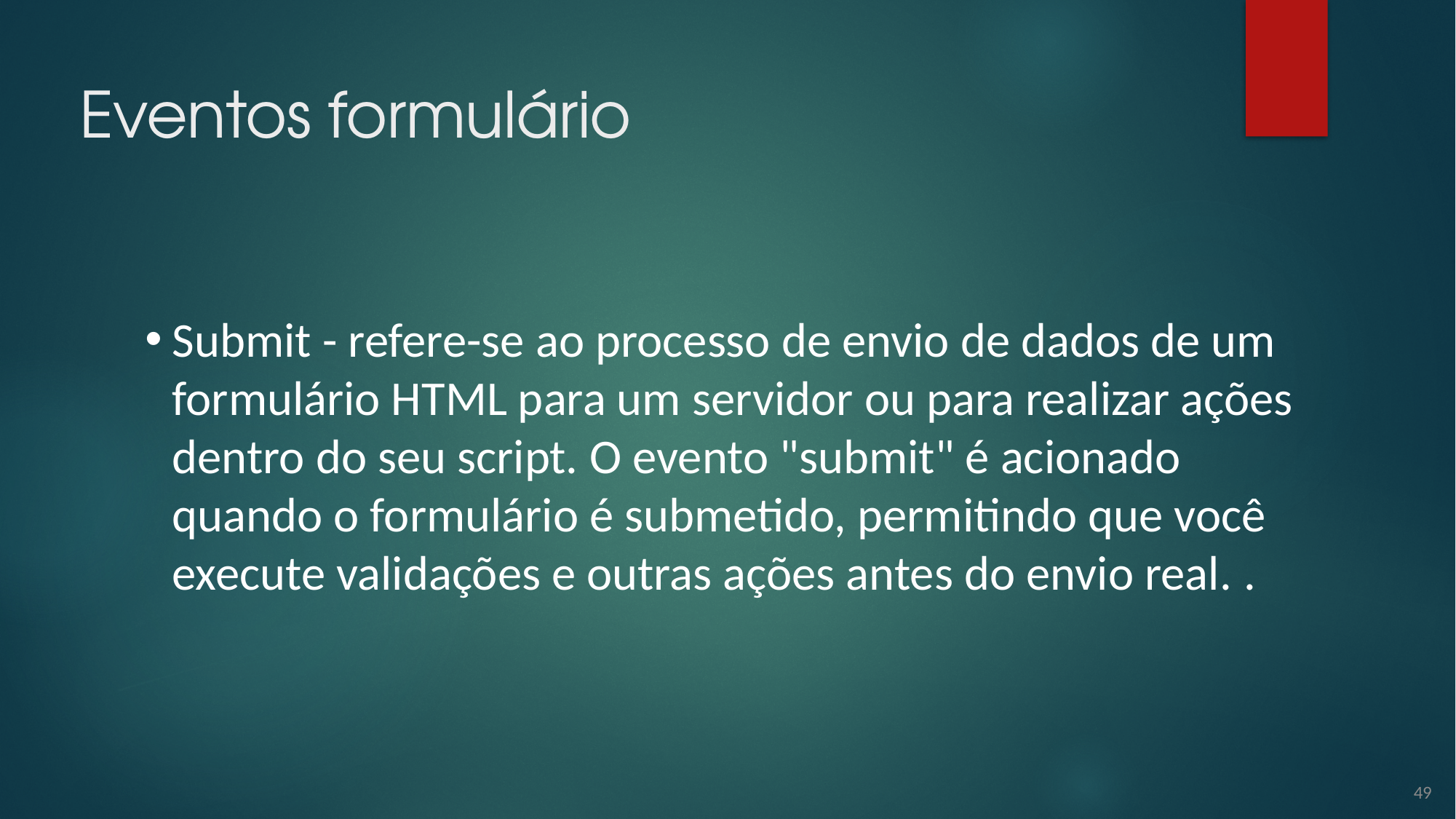

# Eventos formulário
Submit - refere-se ao processo de envio de dados de um formulário HTML para um servidor ou para realizar ações dentro do seu script. O evento "submit" é acionado quando o formulário é submetido, permitindo que você execute validações e outras ações antes do envio real. .
49